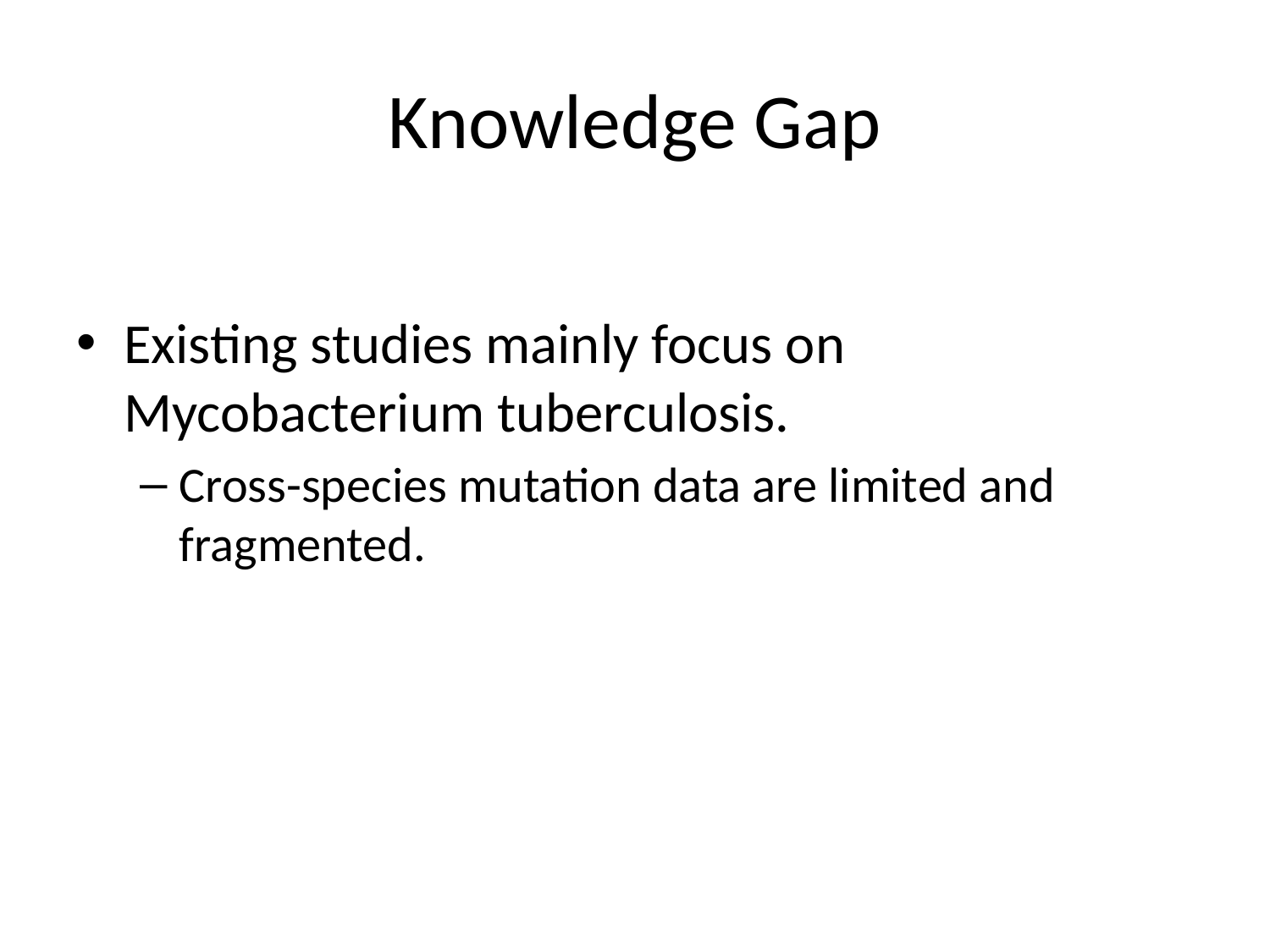

# Knowledge Gap

Existing studies mainly focus on Mycobacterium tuberculosis.
Cross-species mutation data are limited and fragmented.